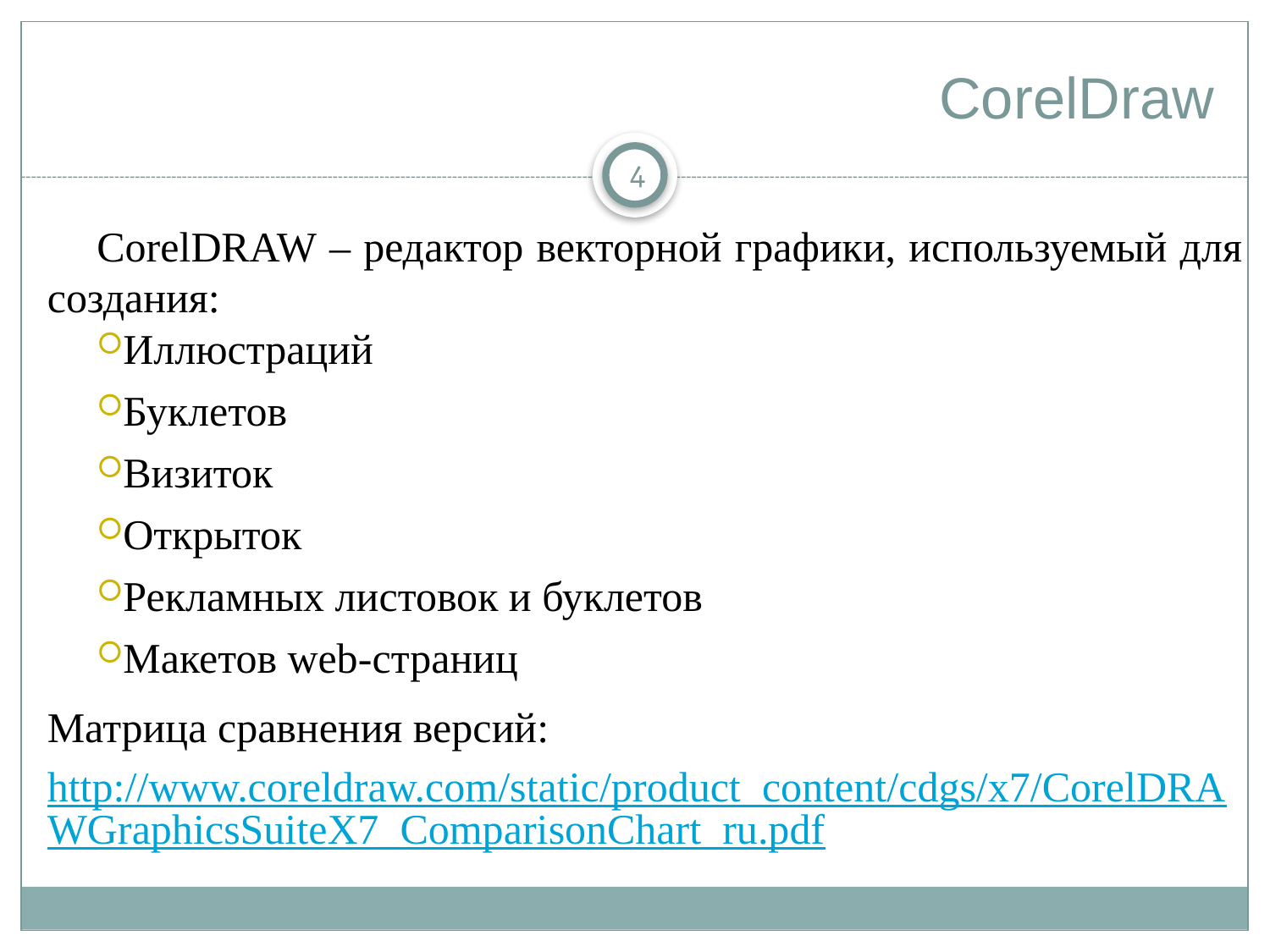

# CorelDraw
4
CorelDRAW – редактор векторной графики, используемый для создания:
Иллюстраций
Буклетов
Визиток
Открыток
Рекламных листовок и буклетов
Макетов web-страниц
Матрица сравнения версий:
http://www.coreldraw.com/static/product_content/cdgs/x7/CorelDRAWGraphicsSuiteX7_ComparisonChart_ru.pdf